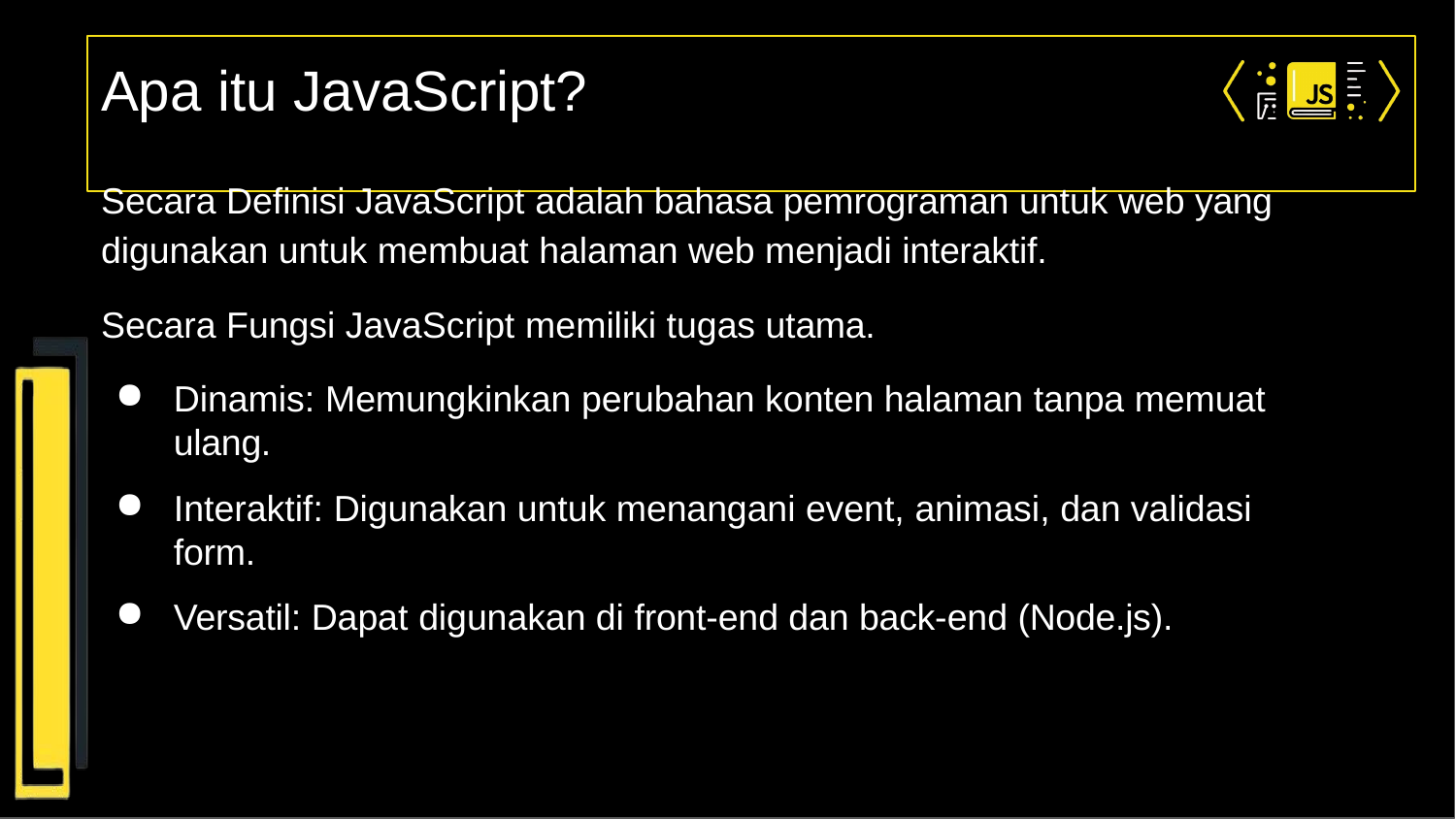

# Apa itu JavaScript?
Secara Definisi JavaScript adalah bahasa pemrograman untuk web yang digunakan untuk membuat halaman web menjadi interaktif.
Secara Fungsi JavaScript memiliki tugas utama.
Dinamis: Memungkinkan perubahan konten halaman tanpa memuat ulang.
Interaktif: Digunakan untuk menangani event, animasi, dan validasi form.
Versatil: Dapat digunakan di front-end dan back-end (Node.js).